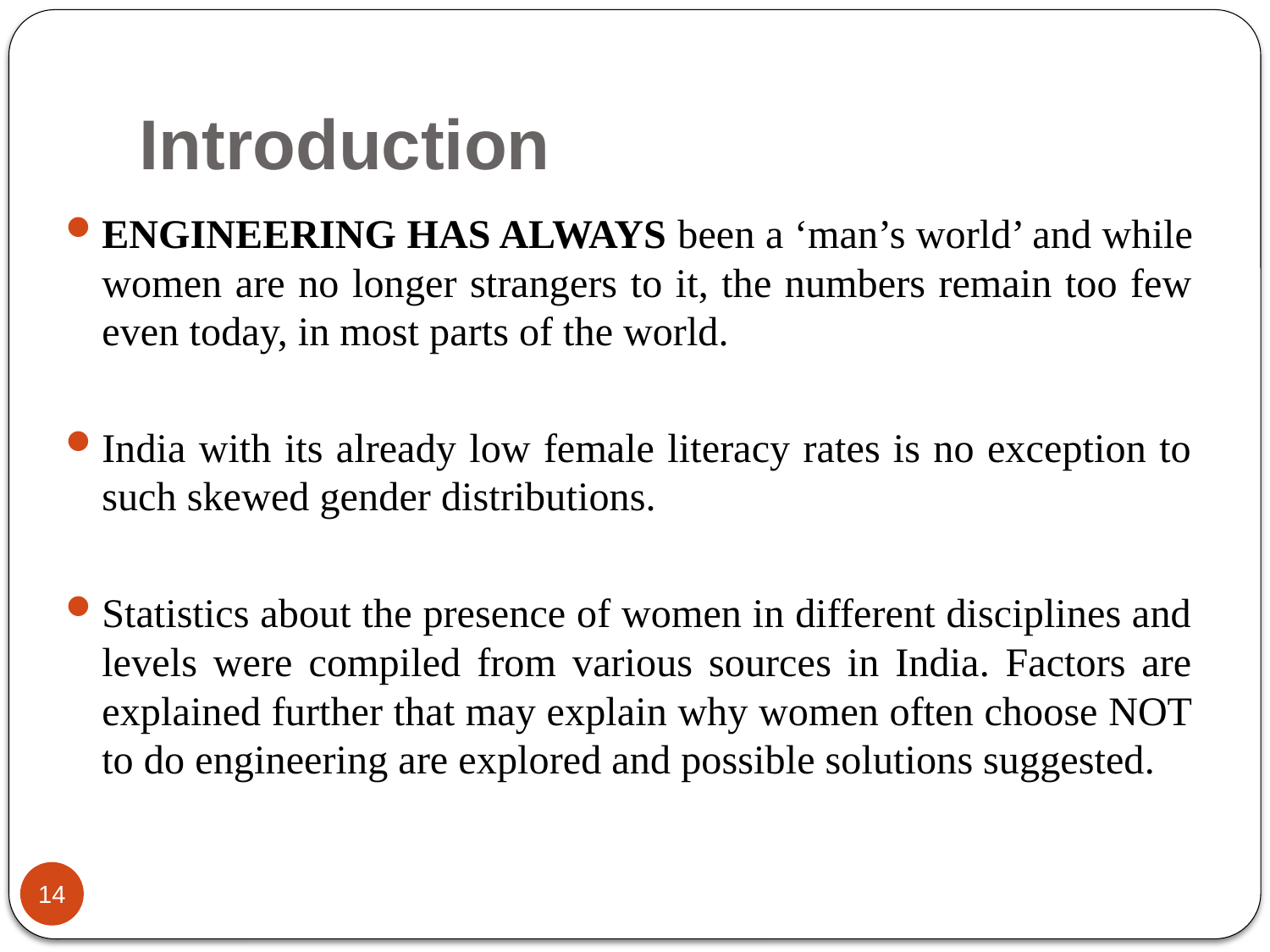

# Introduction
ENGINEERING HAS ALWAYS been a ‘man’s world’ and while women are no longer strangers to it, the numbers remain too few even today, in most parts of the world.

India with its already low female literacy rates is no exception to such skewed gender distributions.

Statistics about the presence of women in different disciplines and levels were compiled from various sources in India. Factors are explained further that may explain why women often choose NOT to do engineering are explored and possible solutions suggested.
14